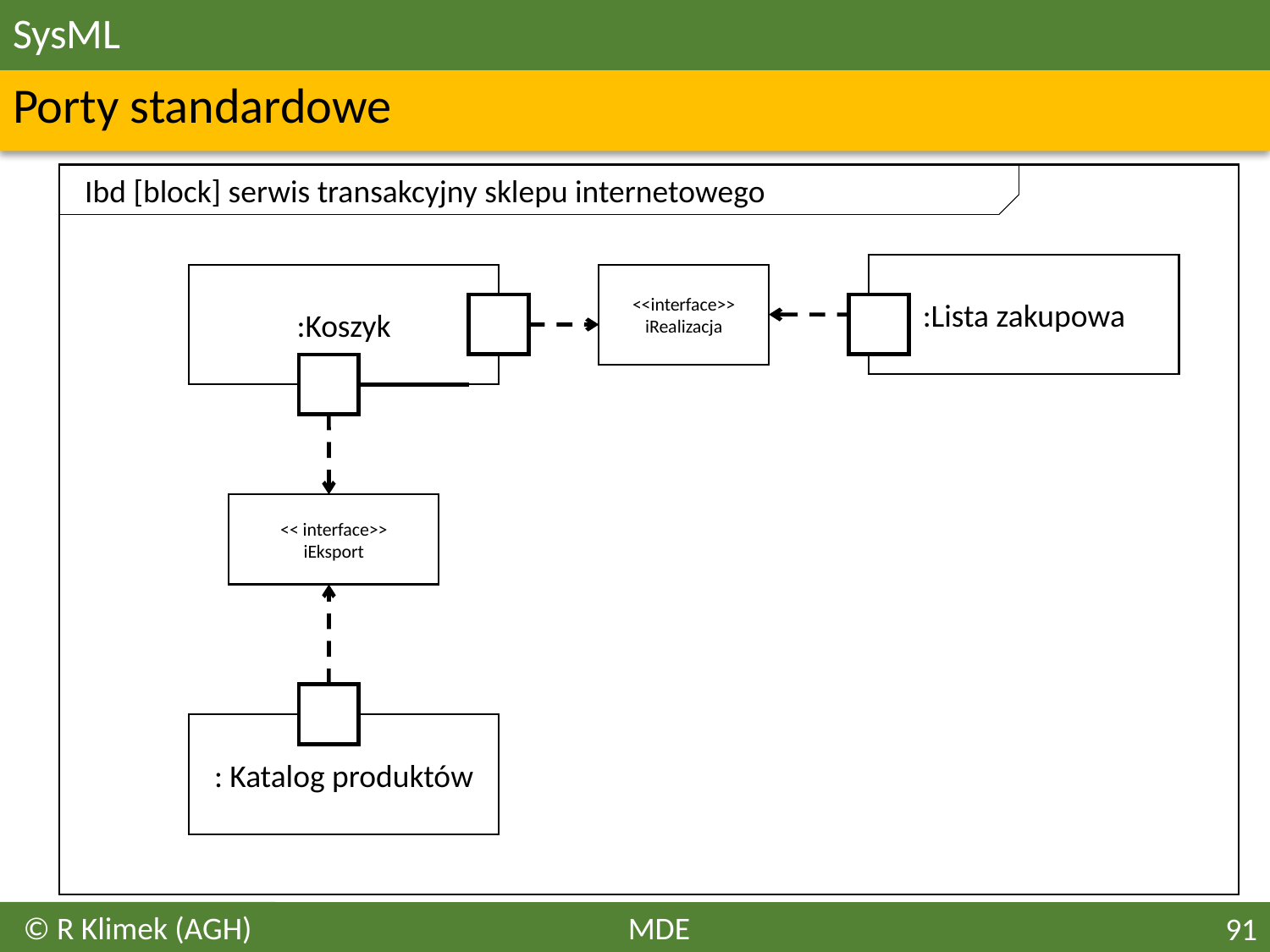

# SysML
Porty standardowe

Ibd [block] serwis transakcyjny sklepu internetowego
:Lista zakupowa
:Koszyk
<<interface>>
iRealizacja

<< interface>>
iEksport

: Katalog produktów
© R Klimek (AGH)
MDE
91